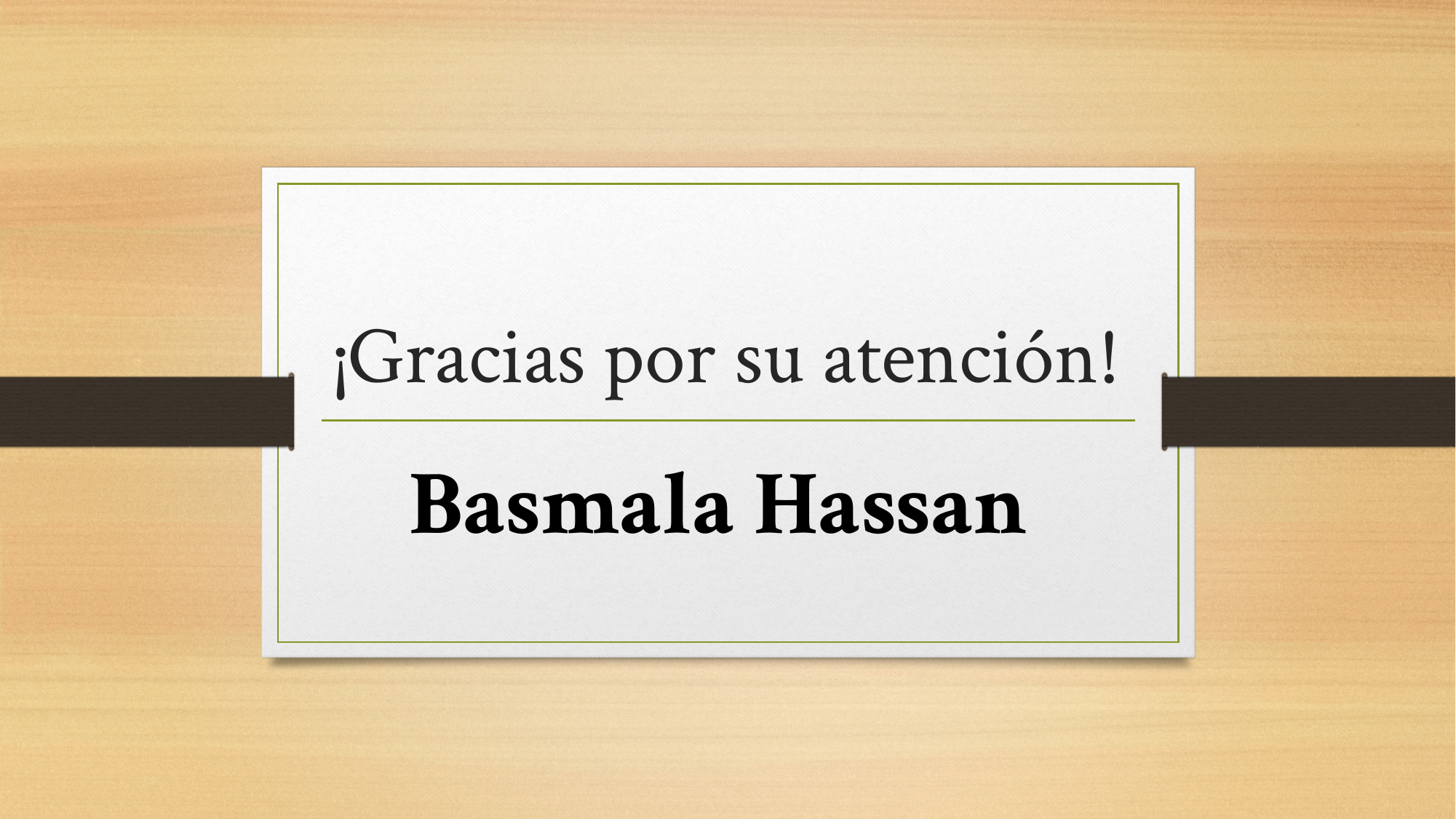

# ¡Gracias por su atención!
Basmala Hassan